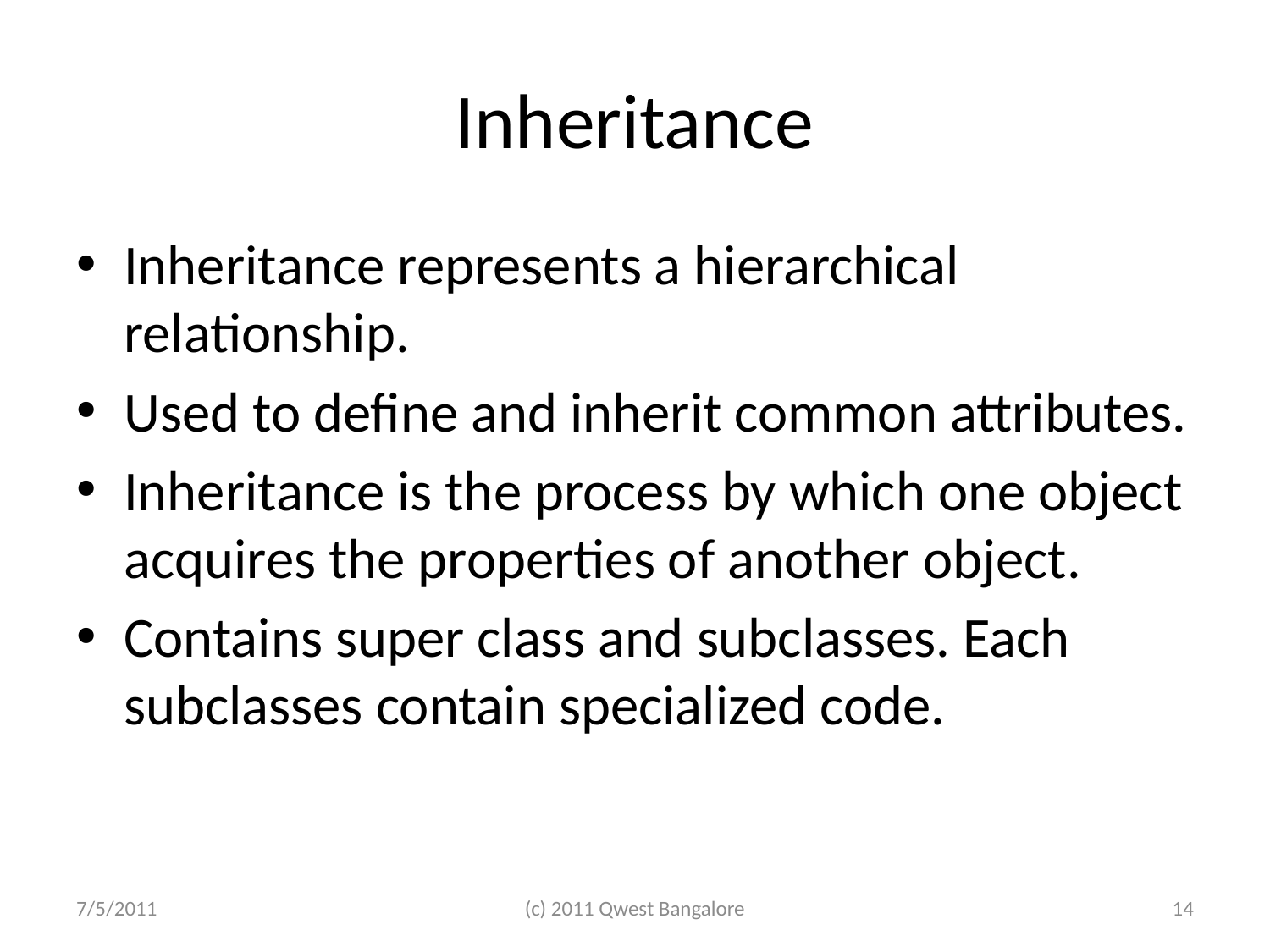

# Inheritance
Inheritance represents a hierarchical relationship.
Used to define and inherit common attributes.
Inheritance is the process by which one object acquires the properties of another object.
Contains super class and subclasses. Each subclasses contain specialized code.
7/5/2011
(c) 2011 Qwest Bangalore
14